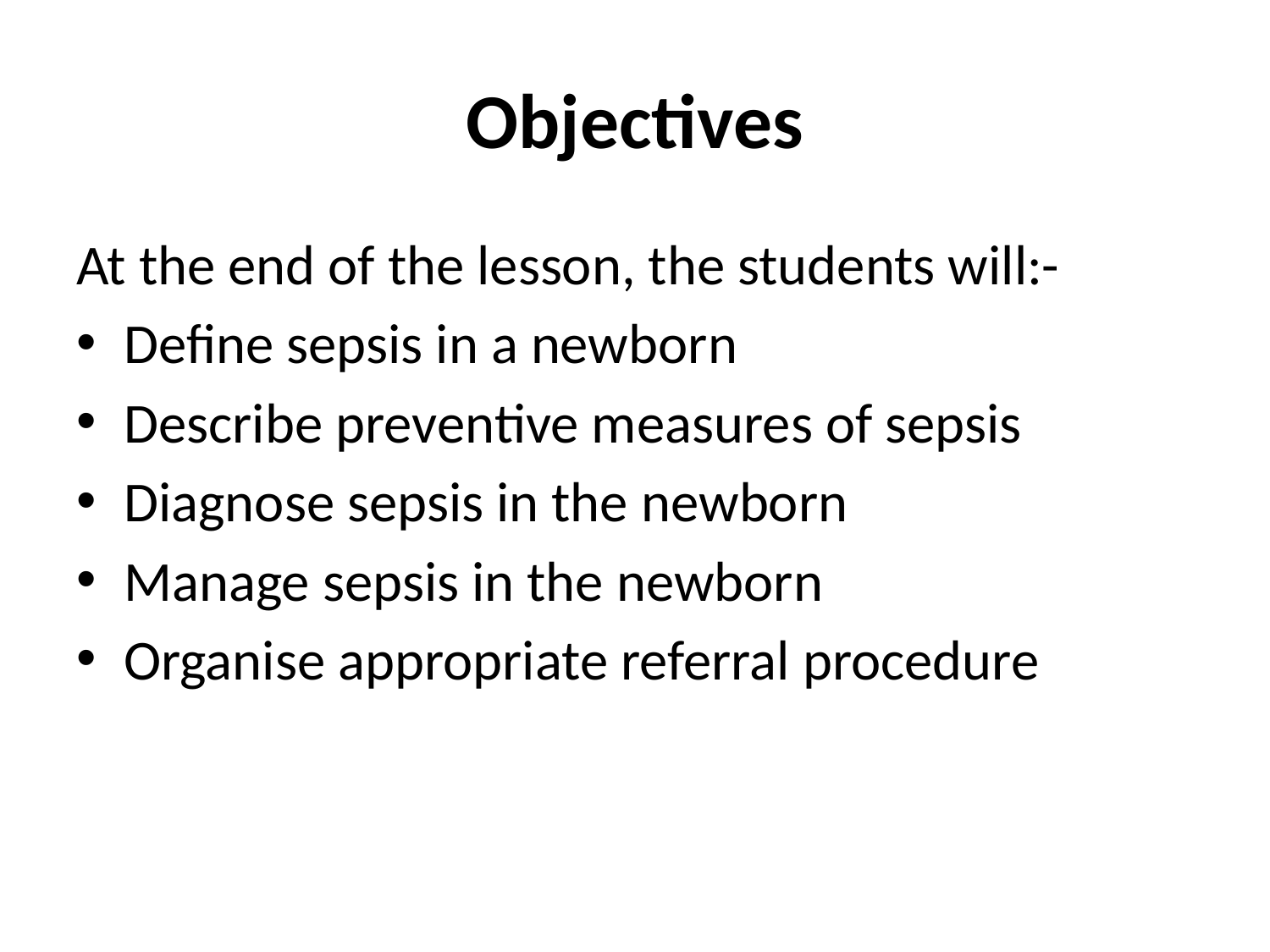

# Objectives
At the end of the lesson, the students will:-
Define sepsis in a newborn
Describe preventive measures of sepsis
Diagnose sepsis in the newborn
Manage sepsis in the newborn
Organise appropriate referral procedure